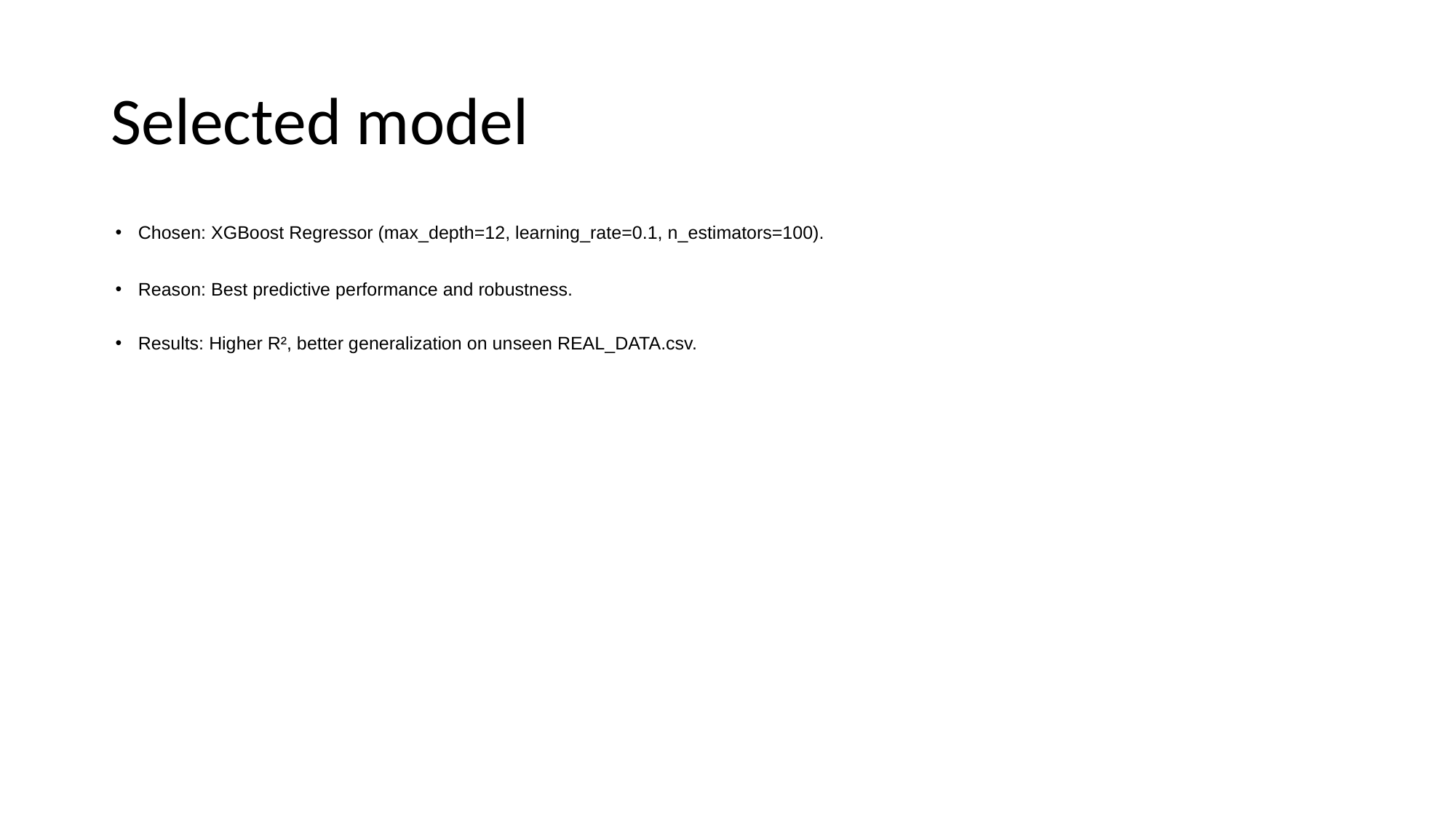

# Selected model
Chosen: XGBoost Regressor (max_depth=12, learning_rate=0.1, n_estimators=100).
Reason: Best predictive performance and robustness.
Results: Higher R², better generalization on unseen REAL_DATA.csv.